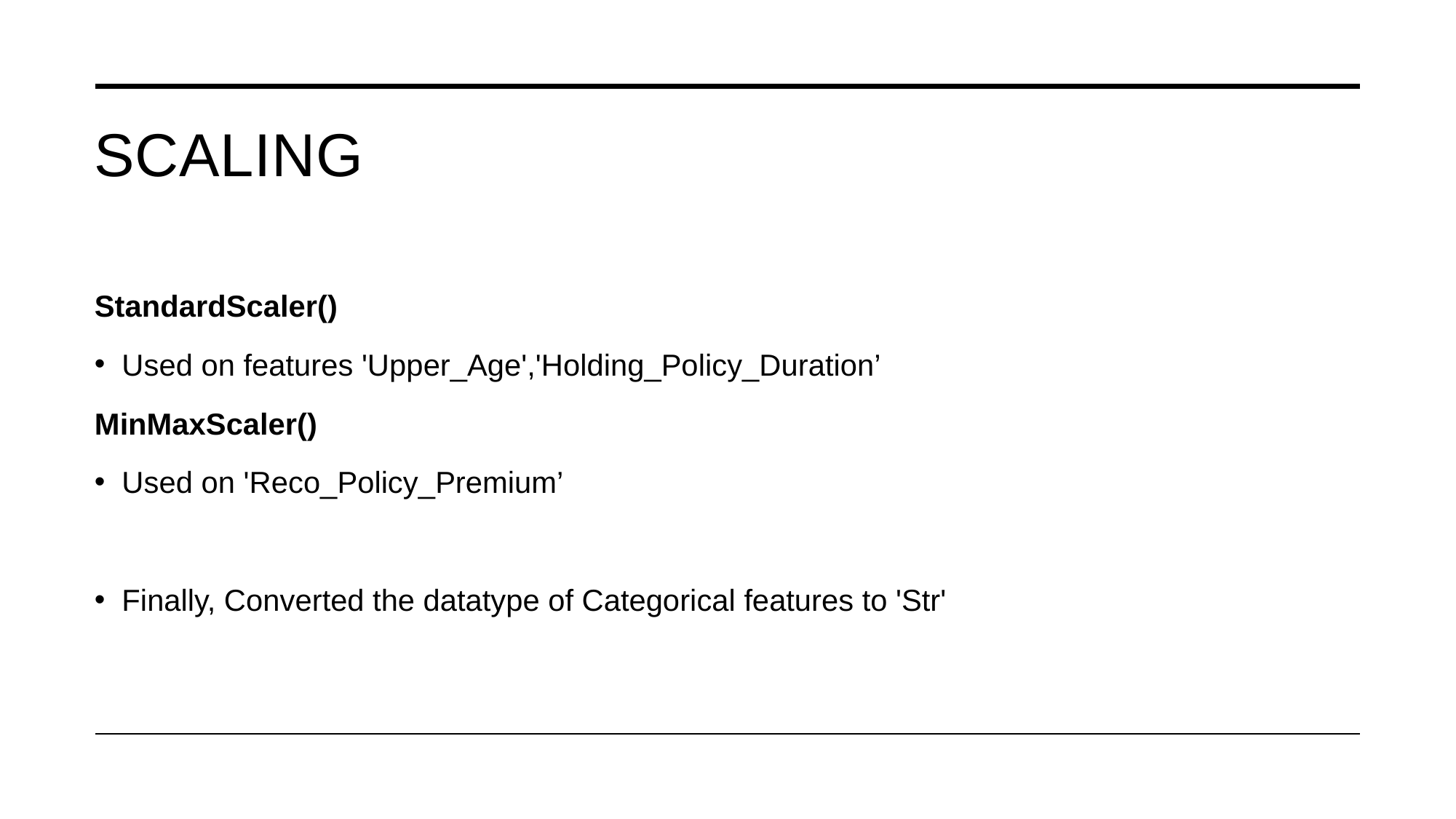

# scaling
StandardScaler()
Used on features 'Upper_Age','Holding_Policy_Duration’
MinMaxScaler()
Used on 'Reco_Policy_Premium’

Finally, Converted the datatype of Categorical features to 'Str'